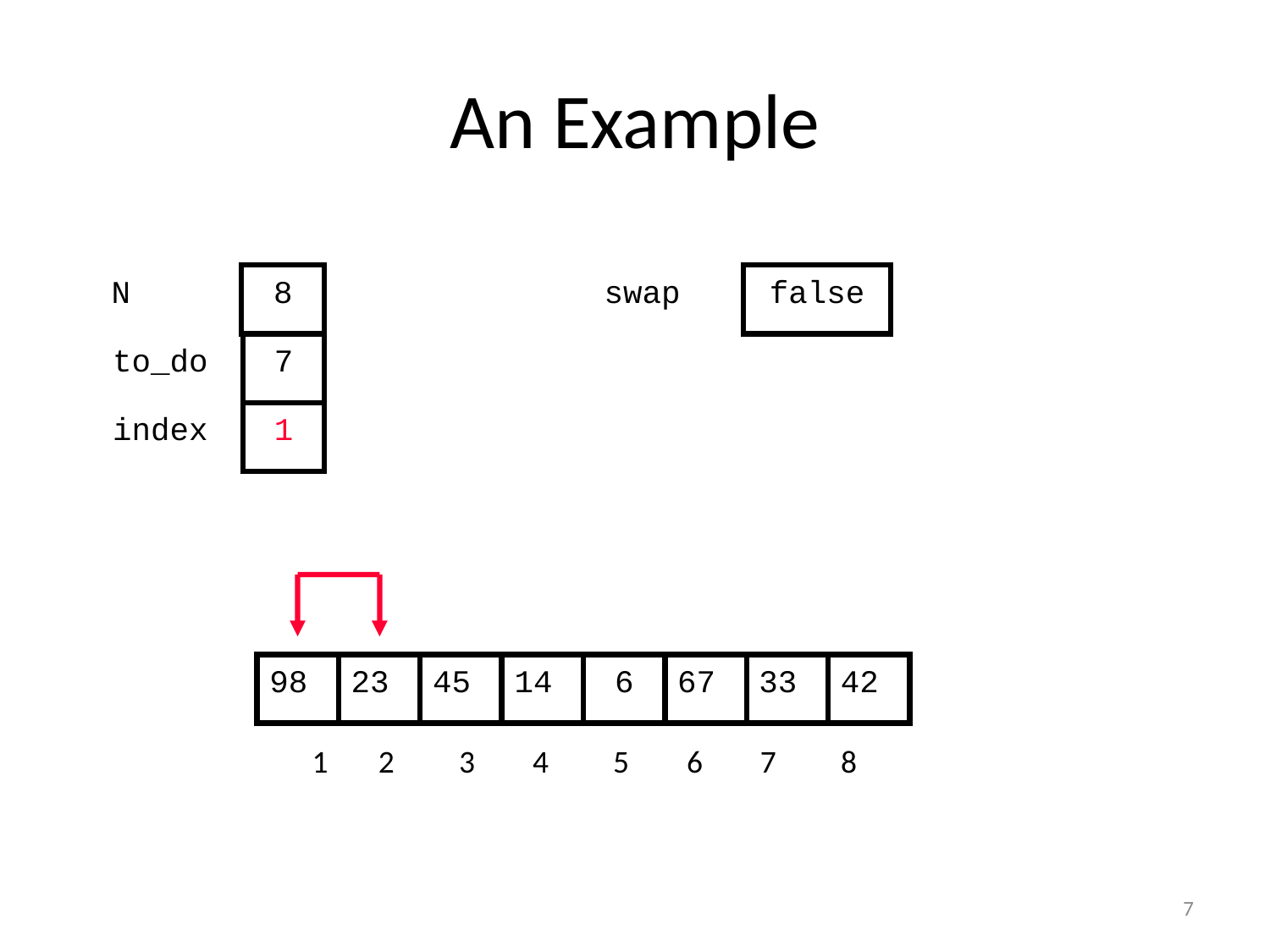

# An Example
N
8
swap
false
to_do
7
index
1

98
23
45
14
6
67
33
42
1       2         3        4         5        6        7         8
7